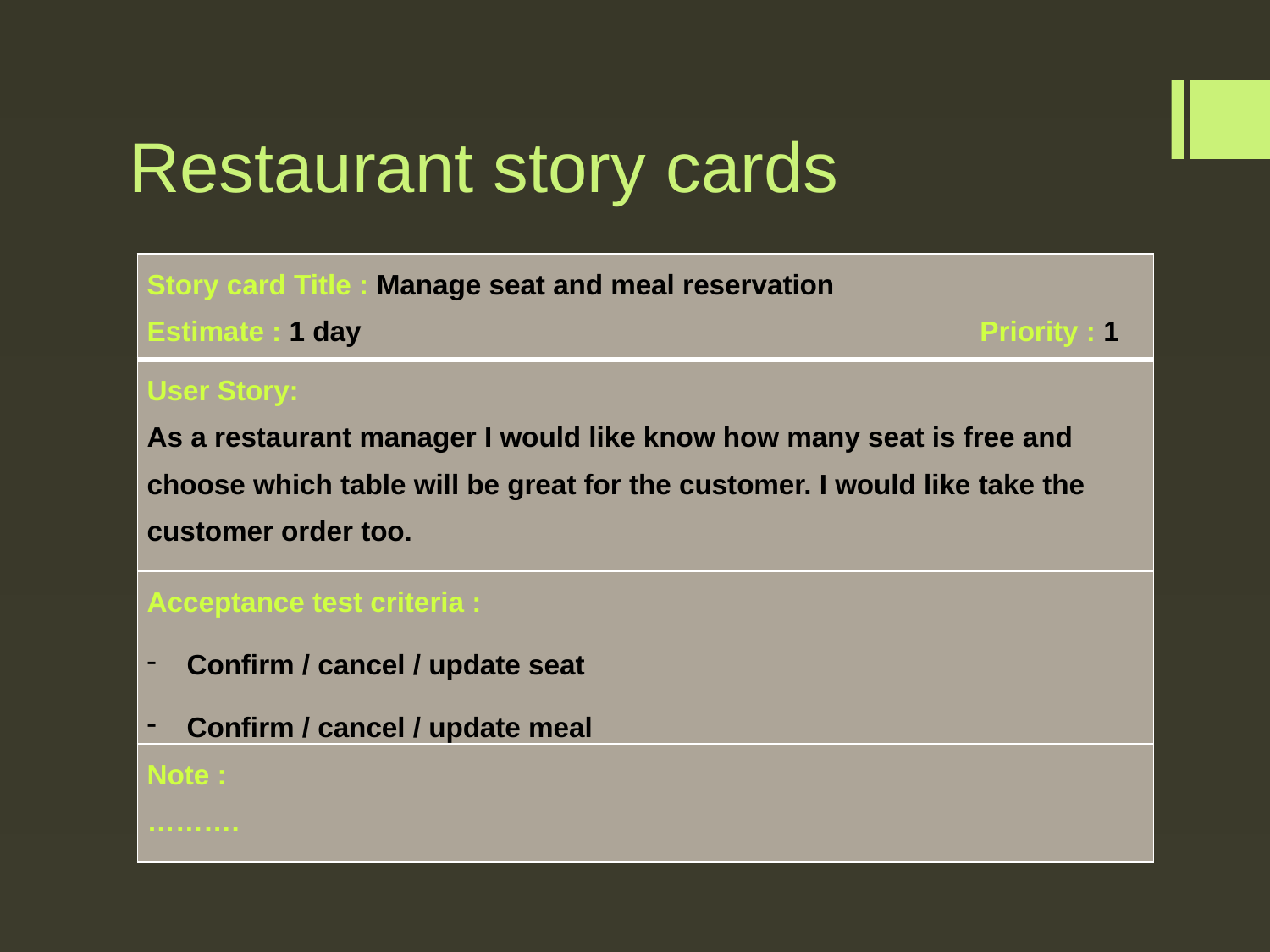

# Restaurant story cards
| Story card Title : Manage seat and meal reservation Estimate : 1 day Priority : 1 |
| --- |
| User Story: As a restaurant manager I would like know how many seat is free and choose which table will be great for the customer. I would like take the customer order too. |
| Acceptance test criteria : Confirm / cancel / update seat Confirm / cancel / update meal |
| Note : ………. |